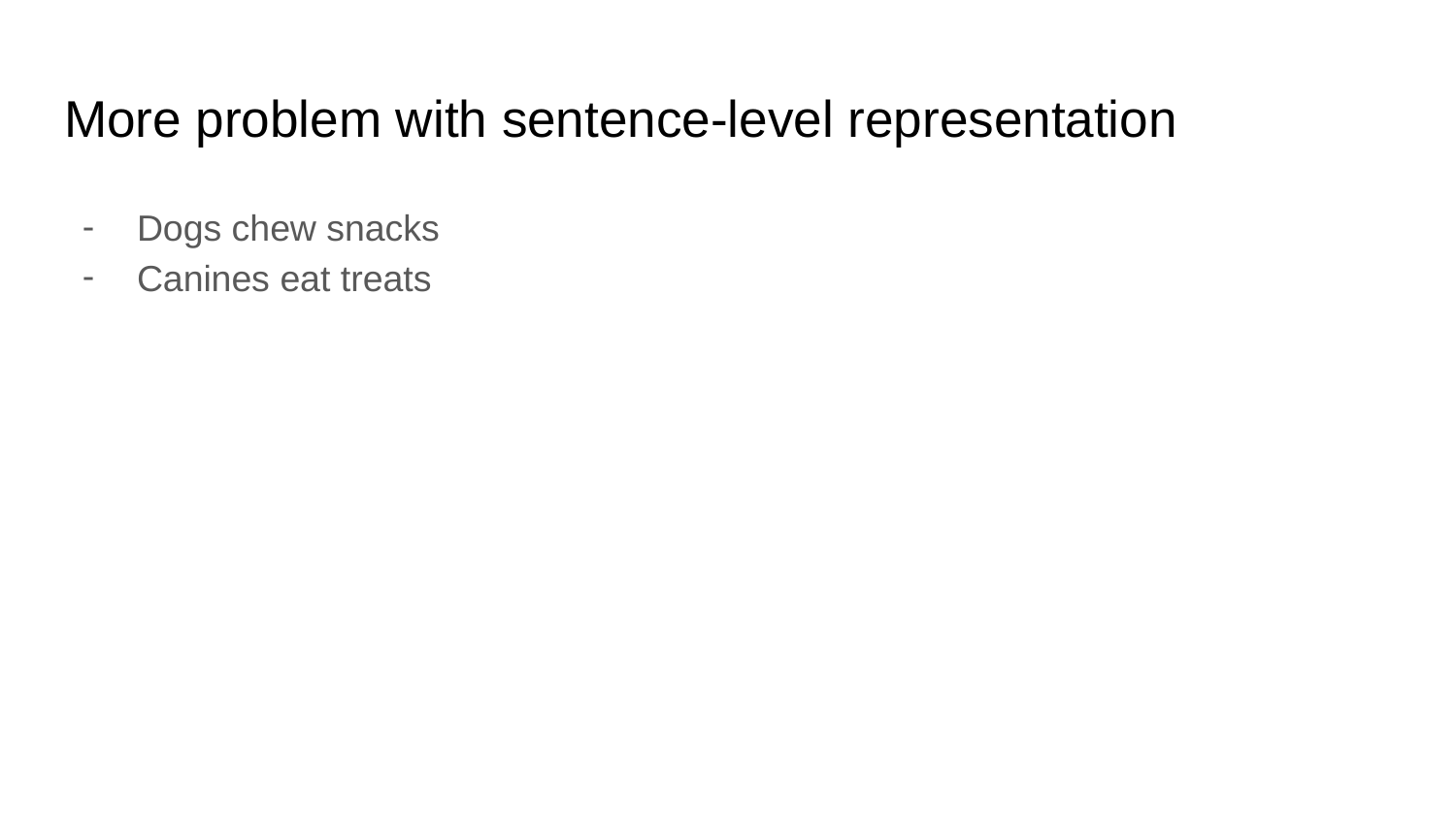

# More problem with sentence-level representation
Dogs chew snacks
Canines eat treats